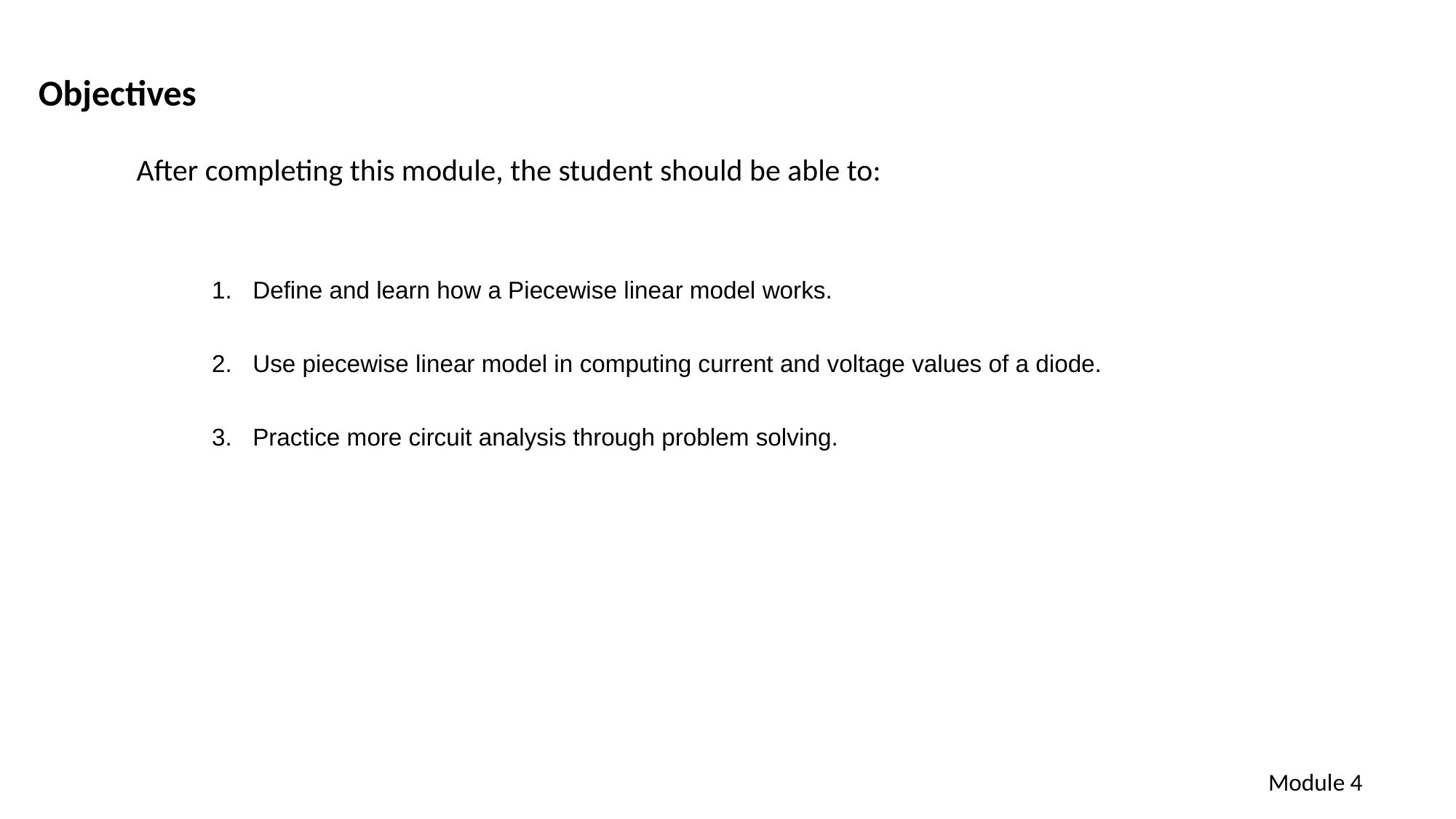

Objectives
After completing this module, the student should be able to:
Define and learn how a Piecewise linear model works.
Use piecewise linear model in computing current and voltage values of a diode.
Practice more circuit analysis through problem solving.
Module 4